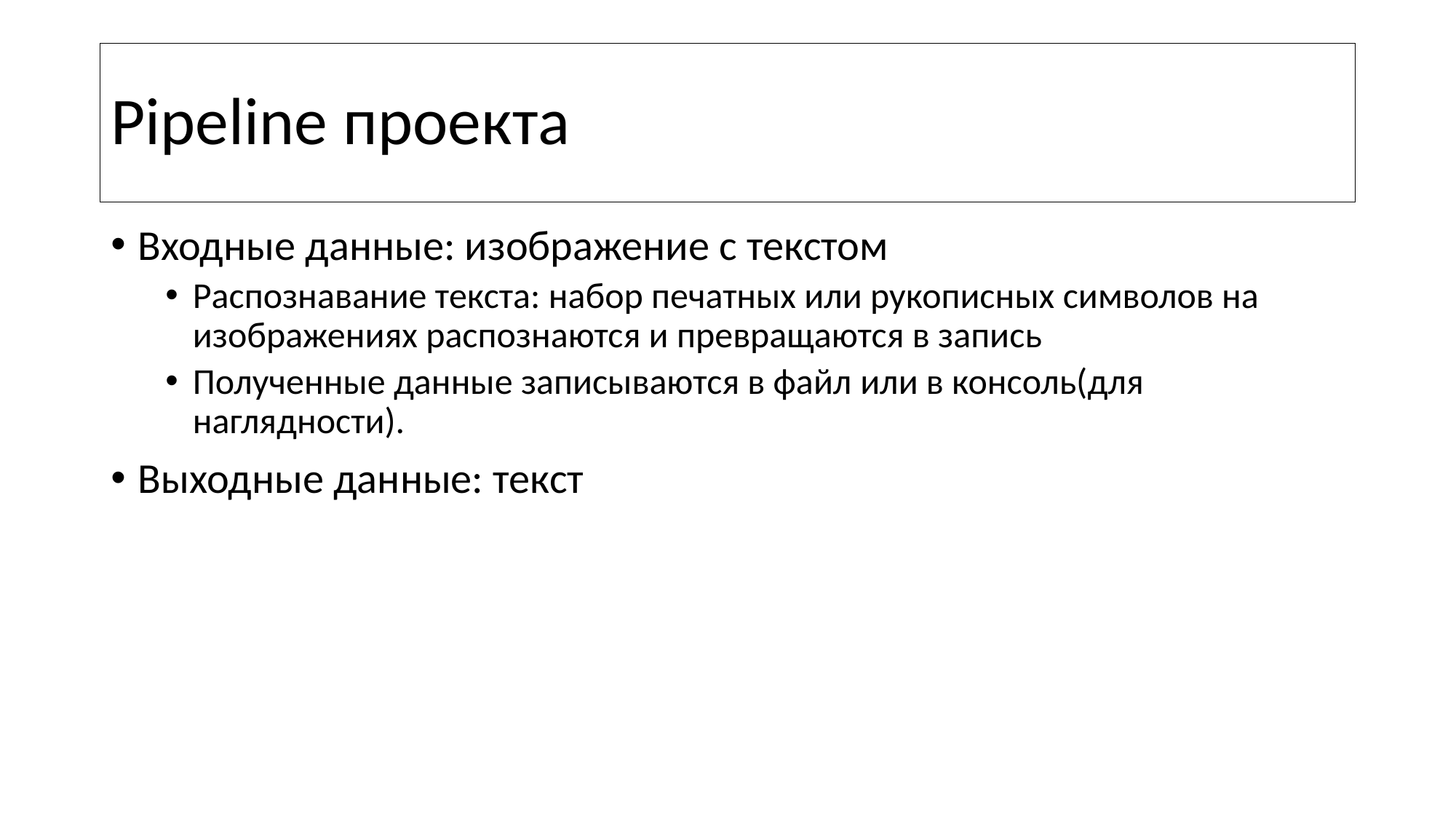

# Pipeline проекта
Входные данные: изображение с текстом
Распознавание текста: набор печатных или рукописных символов на изображениях распознаются и превращаются в запись
Полученные данные записываются в файл или в консоль(для наглядности).
Выходные данные: текст